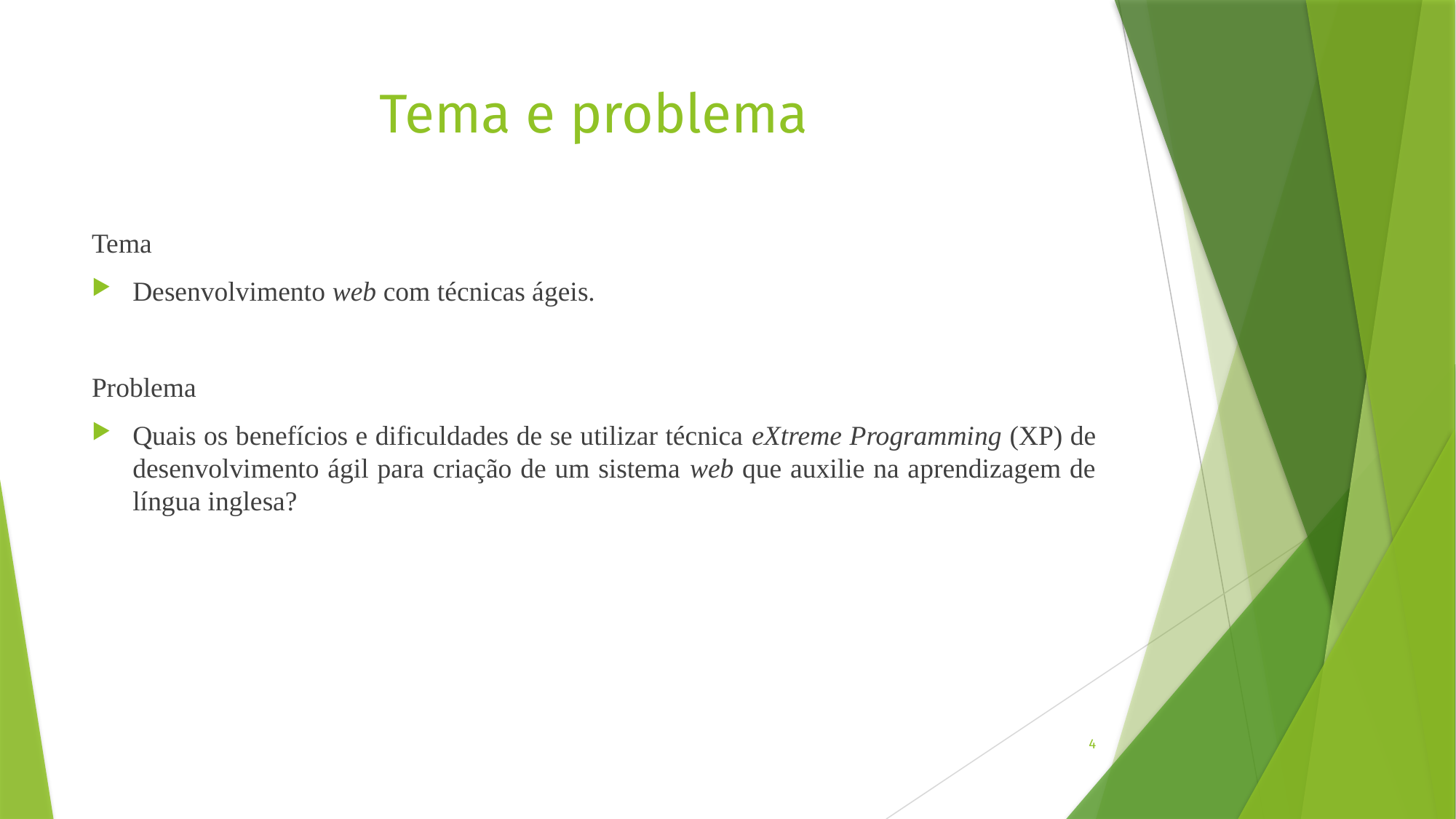

# Tema e problema
Tema
Desenvolvimento web com técnicas ágeis.

Problema
Quais os benefícios e dificuldades de se utilizar técnica eXtreme Programming (XP) de desenvolvimento ágil para criação de um sistema web que auxilie na aprendizagem de língua inglesa?

4